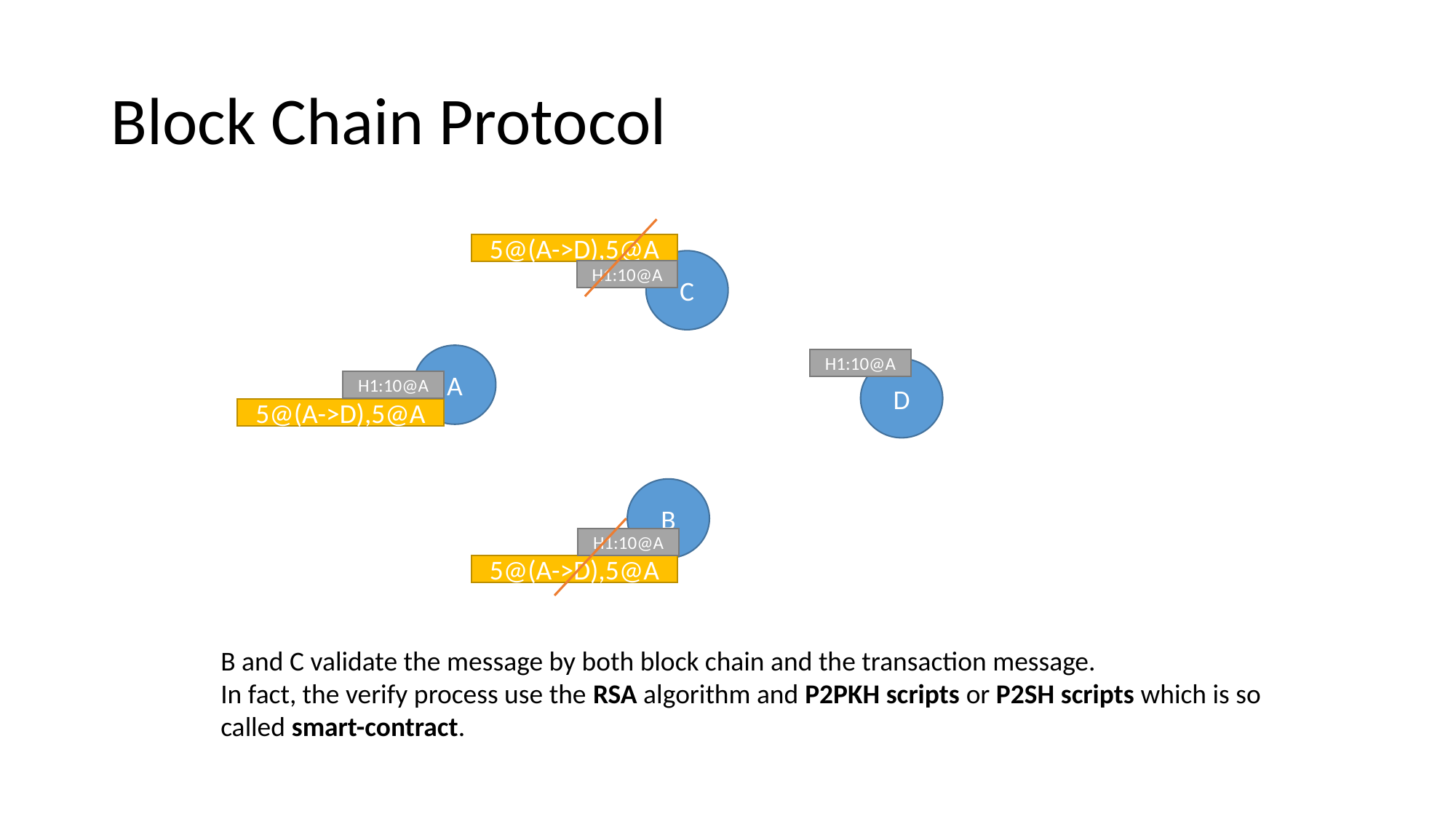

# Block Chain Protocol
5@(A->D),5@A
C
H1:10@A
A
H1:10@A
D
H1:10@A
5@(A->D),5@A
B
H1:10@A
5@(A->D),5@A
B and C validate the message by both block chain and the transaction message.
In fact, the verify process use the RSA algorithm and P2PKH scripts or P2SH scripts which is so called smart-contract.